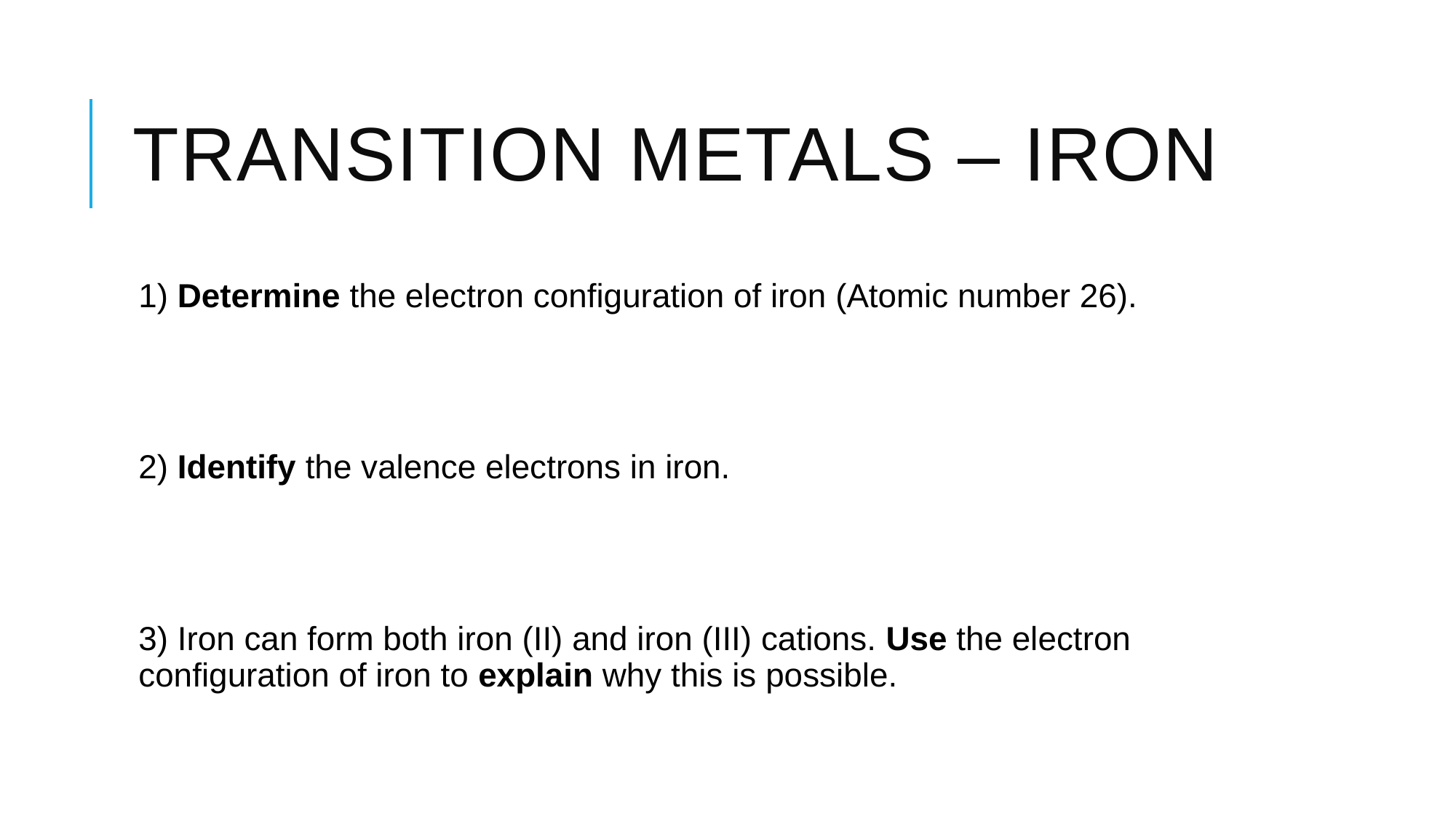

# Transition metals – iron
1) Determine the electron configuration of iron (Atomic number 26).

2) Identify the valence electrons in iron.

3) Iron can form both iron (II) and iron (III) cations. Use the electron configuration of iron to explain why this is possible.